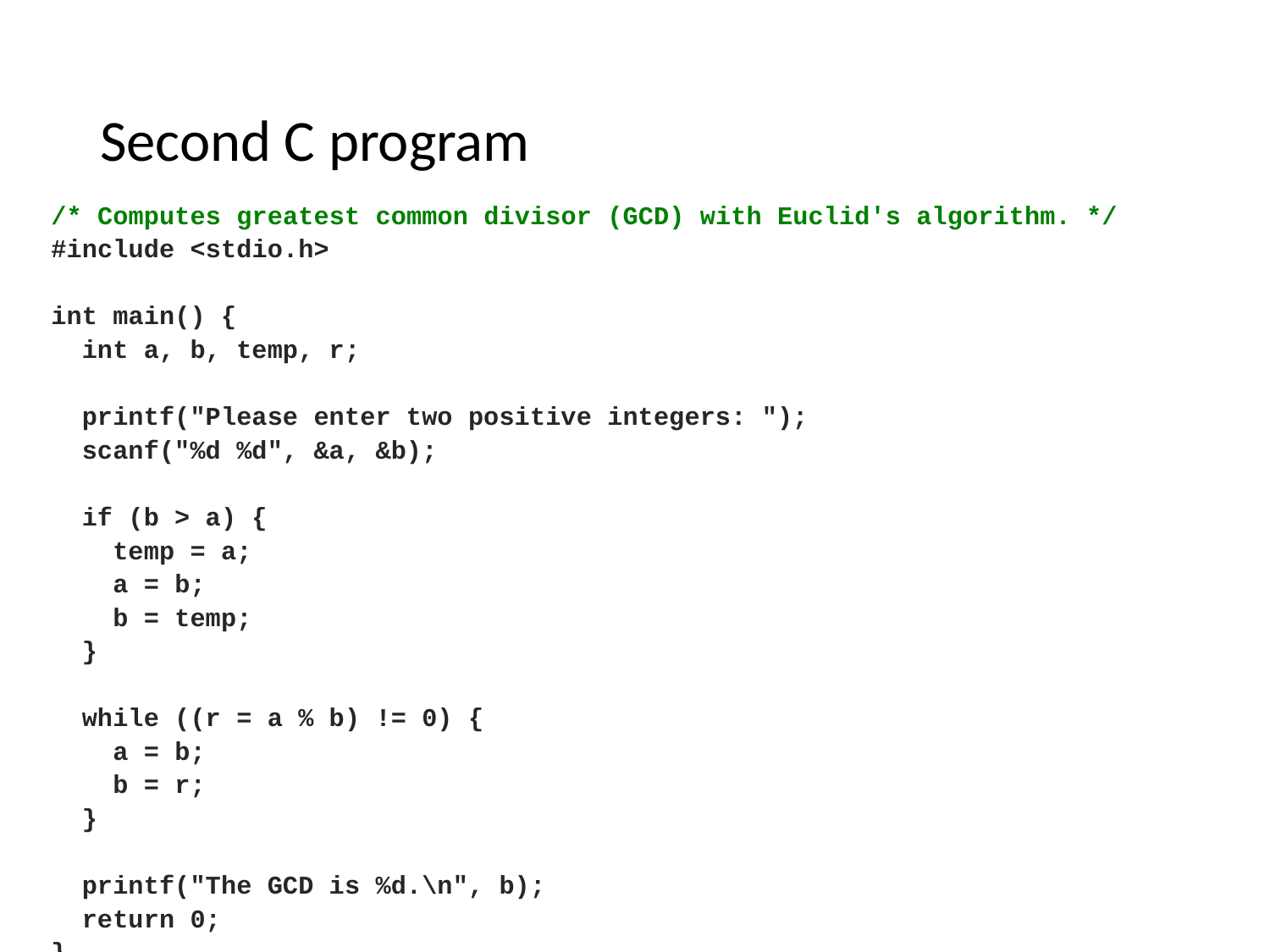

# Second C program
/* Computes greatest common divisor (GCD) with Euclid's algorithm. */
#include <stdio.h>

int main() {
  int a, b, temp, r;

  printf("Please enter two positive integers: ");
  scanf("%d %d", &a, &b);

  if (b > a) {
    temp = a;
    a = b;
    b = temp;
  }

  while ((r = a % b) != 0) {
    a = b;
    b = r;
  }

  printf("The GCD is %d.\n", b);
  return 0;
}